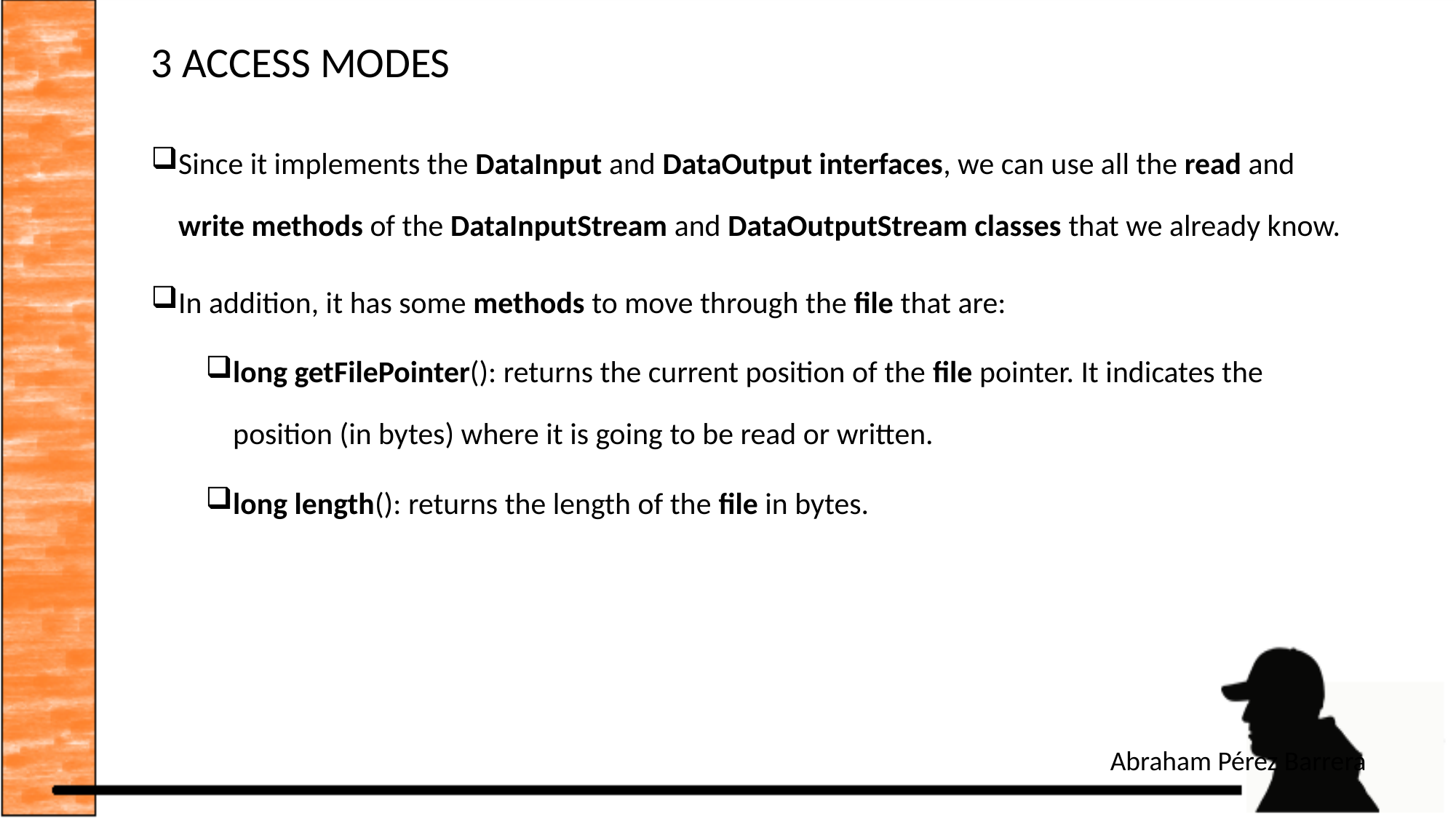

# 3 ACCESS MODES
Since it implements the DataInput and DataOutput interfaces, we can use all the read and write methods of the DataInputStream and DataOutputStream classes that we already know.
In addition, it has some methods to move through the file that are:
long getFilePointer(): returns the current position of the file pointer. It indicates the position (in bytes) where it is going to be read or written.
long length(): returns the length of the file in bytes.